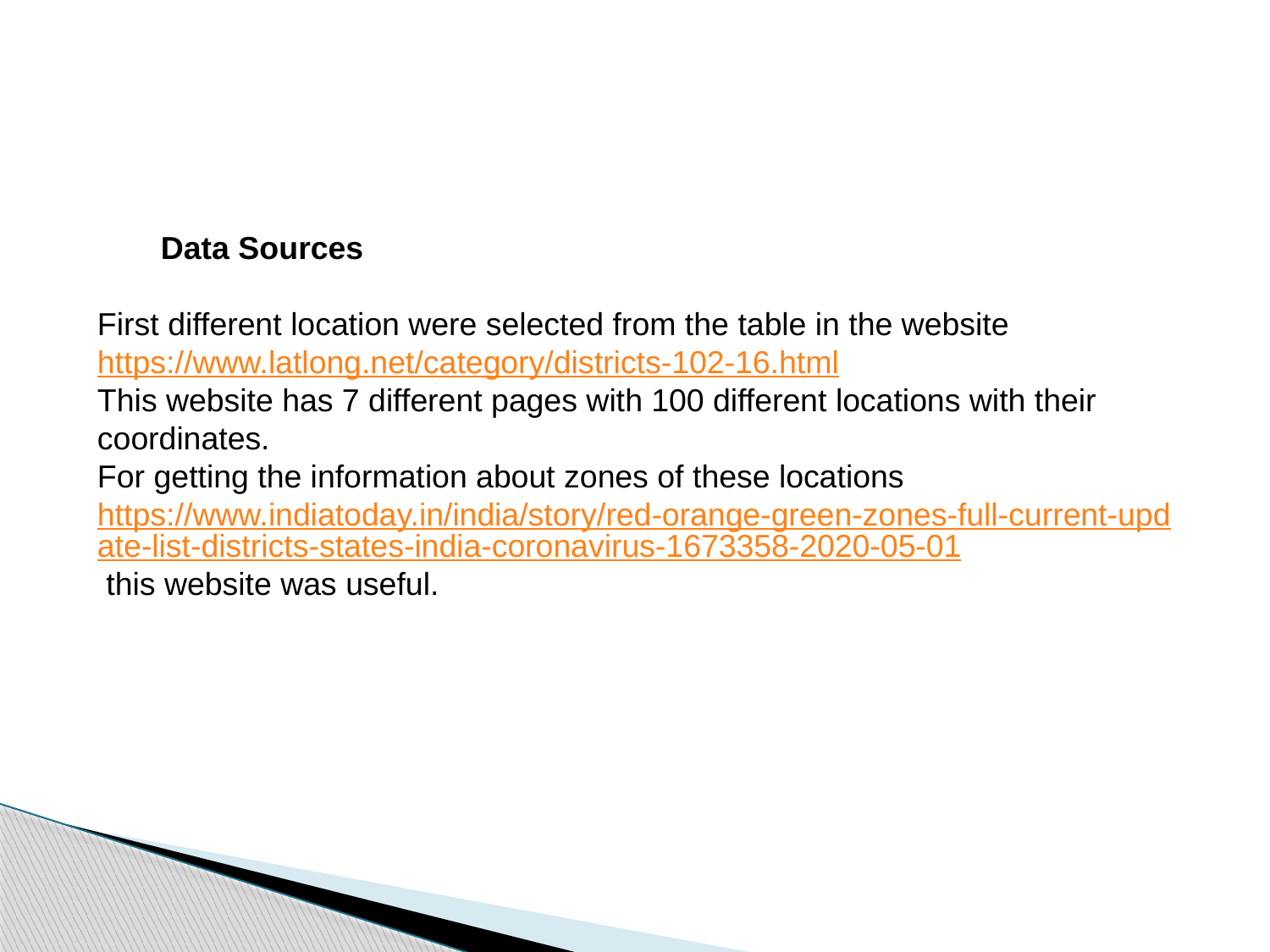

Data Sources

First different location were selected from the table in the website https://www.latlong.net/category/districts-102-16.html
This website has 7 different pages with 100 different locations with their coordinates.
For getting the information about zones of these locations https://www.indiatoday.in/india/story/red-orange-green-zones-full-current-update-list-districts-states-india-coronavirus-1673358-2020-05-01 this website was useful.